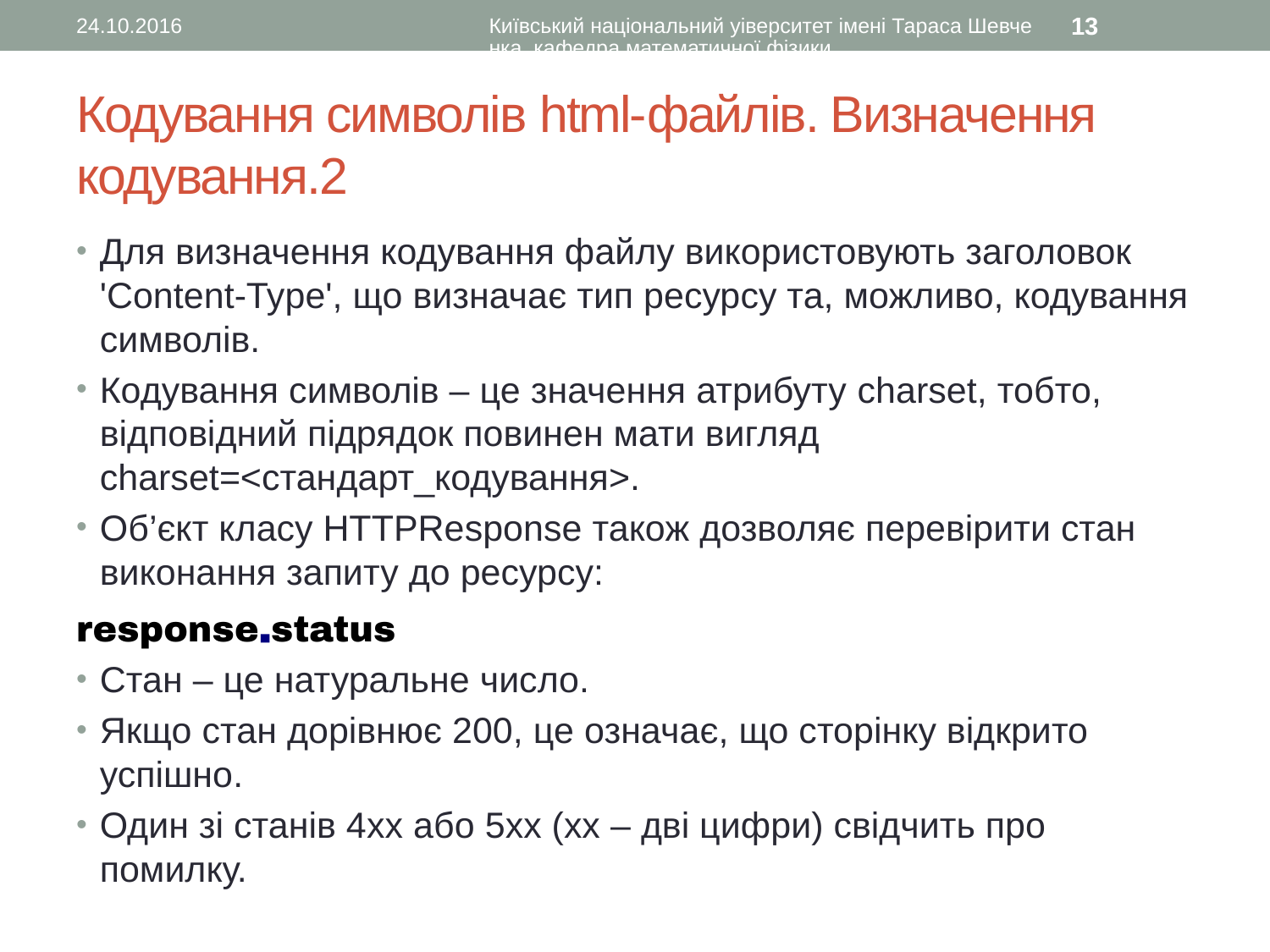

24.10.2016
Київський національний уіверситет імені Тараса Шевченка, кафедра математичної фізики
13
# Кодування символів html-файлів. Визначення кодування.2
Для визначення кодування файлу використовують заголовок 'Content-Type', що визначає тип ресурсу та, можливо, кодування символів.
Кодування символів – це значення атрибуту charset, тобто, відповідний підрядок повинен мати вигляд charset=<стандарт_кодування>.
Об’єкт класу HTTPResponse також дозволяє перевірити стан виконання запиту до ресурсу:
response.status
Стан – це натуральне число.
Якщо стан дорівнює 200, це означає, що сторінку відкрито успішно.
Один зі станів 4xx або 5xx (xx – дві цифри) свідчить про помилку.